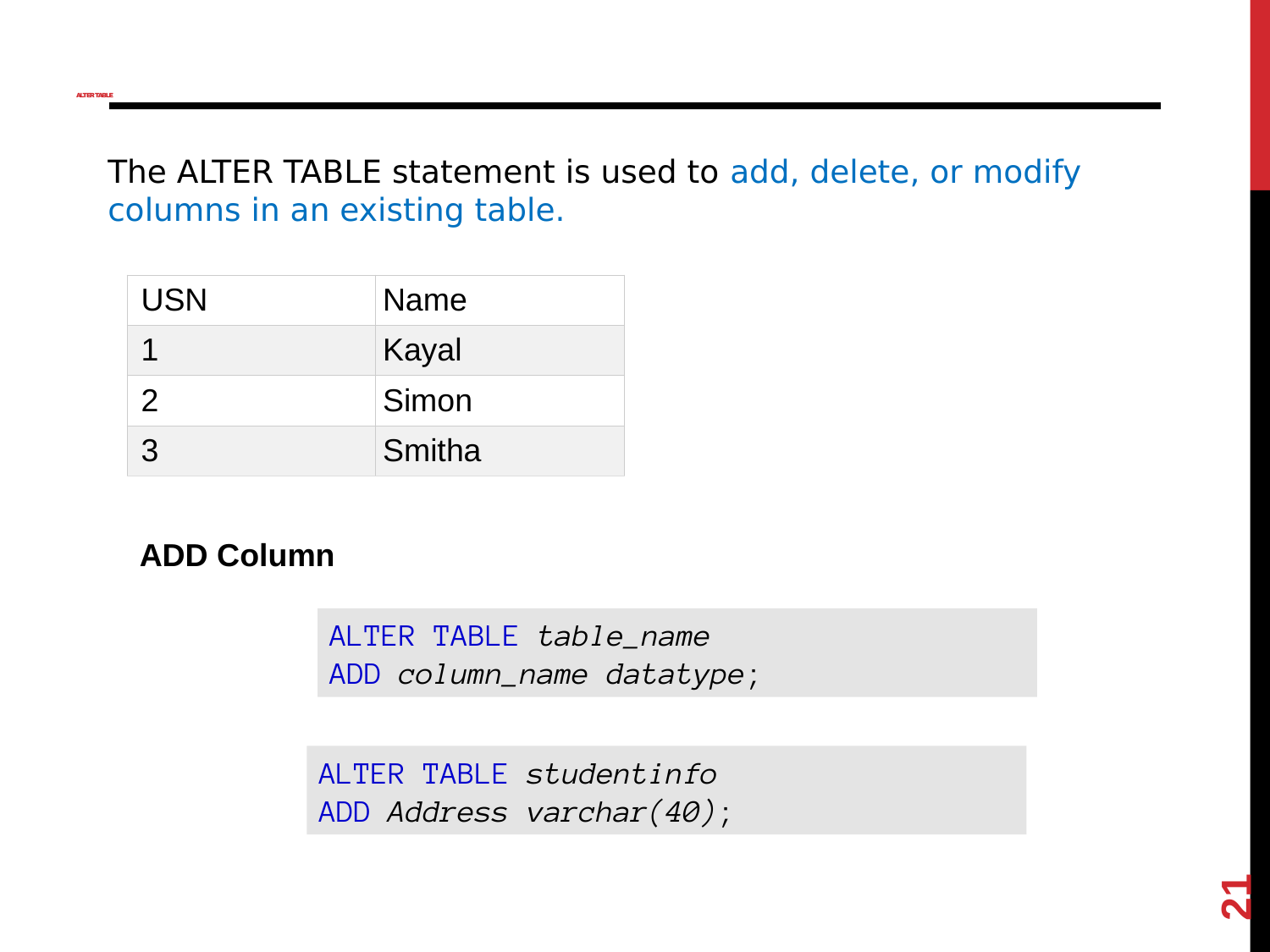

# ALTER TABLE
The ALTER TABLE statement is used to add, delete, or modify columns in an existing table.
| USN | Name |
| --- | --- |
| 1 | Kayal |
| 2 | Simon |
| 3 | Smitha |
ADD Column
ALTER TABLE table_name
ADD column_name datatype;
ALTER TABLE studentinfo
ADD Address varchar(40);
21